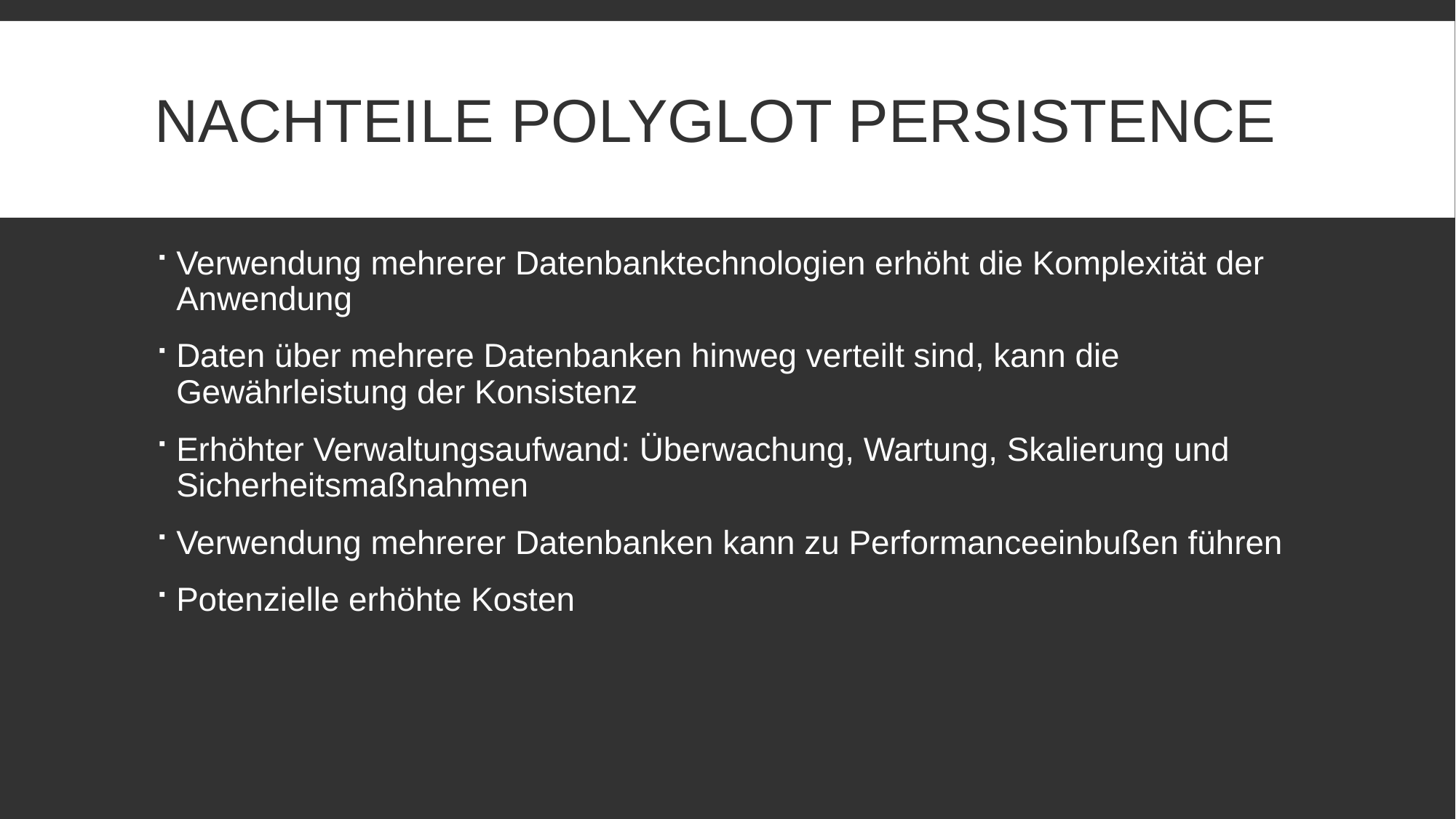

# Nachteile Polyglot Persistence
Verwendung mehrerer Datenbanktechnologien erhöht die Komplexität der Anwendung
Daten über mehrere Datenbanken hinweg verteilt sind, kann die Gewährleistung der Konsistenz
Erhöhter Verwaltungsaufwand: Überwachung, Wartung, Skalierung und Sicherheitsmaßnahmen
Verwendung mehrerer Datenbanken kann zu Performanceeinbußen führen
Potenzielle erhöhte Kosten